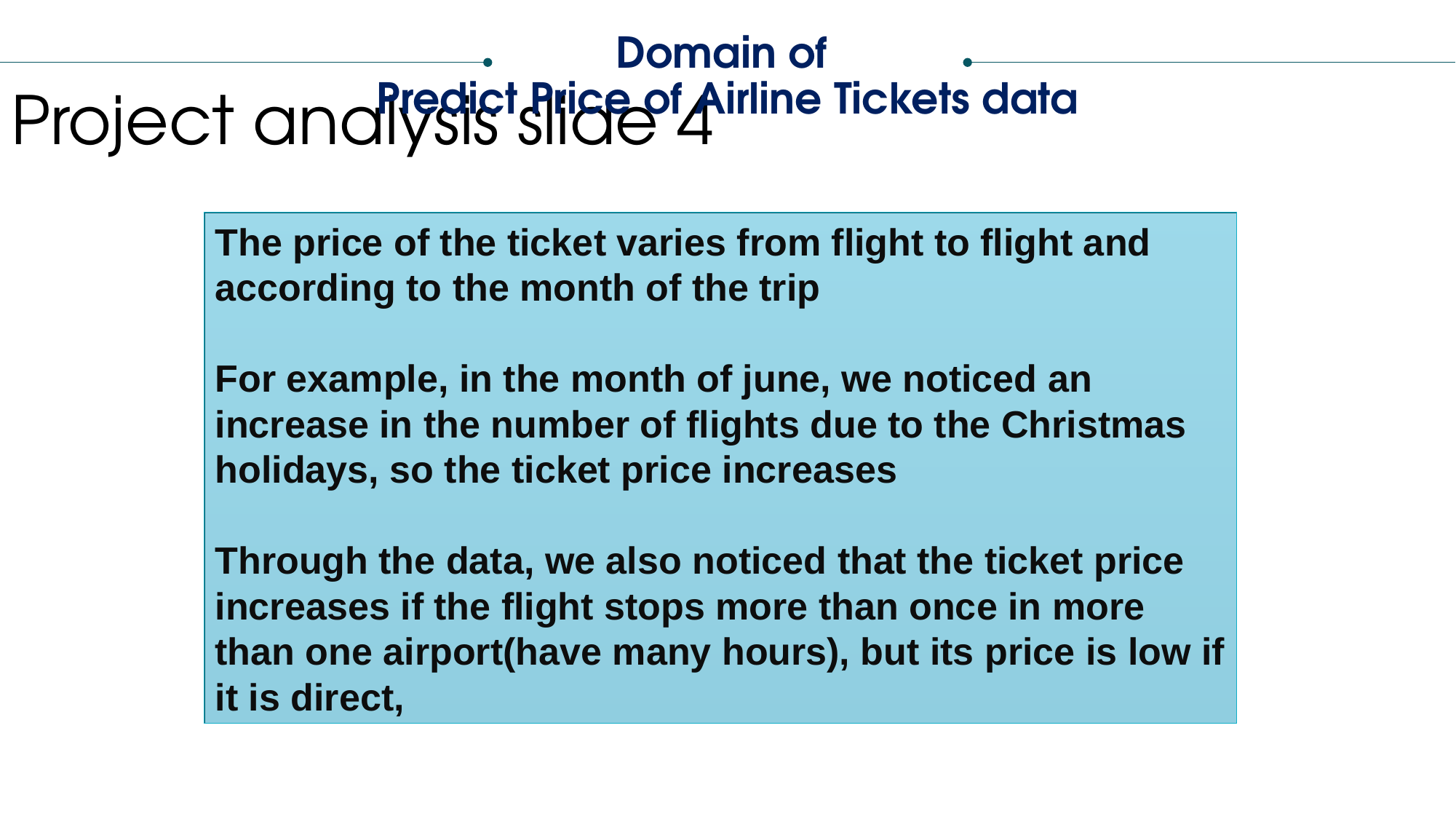

Domain of 
Predict Price of Airline Tickets data
Project analysis slide 4
The price of the ticket varies from flight to flight and according to the month of the trip

For example, in the month of june, we noticed an increase in the number of flights due to the Christmas holidays, so the ticket price increases

Through the data, we also noticed that the ticket price increases if the flight stops more than once in more than one airport(have many hours), but its price is low if it is direct,
Tasks
Management Objectives
Schedules
Resources